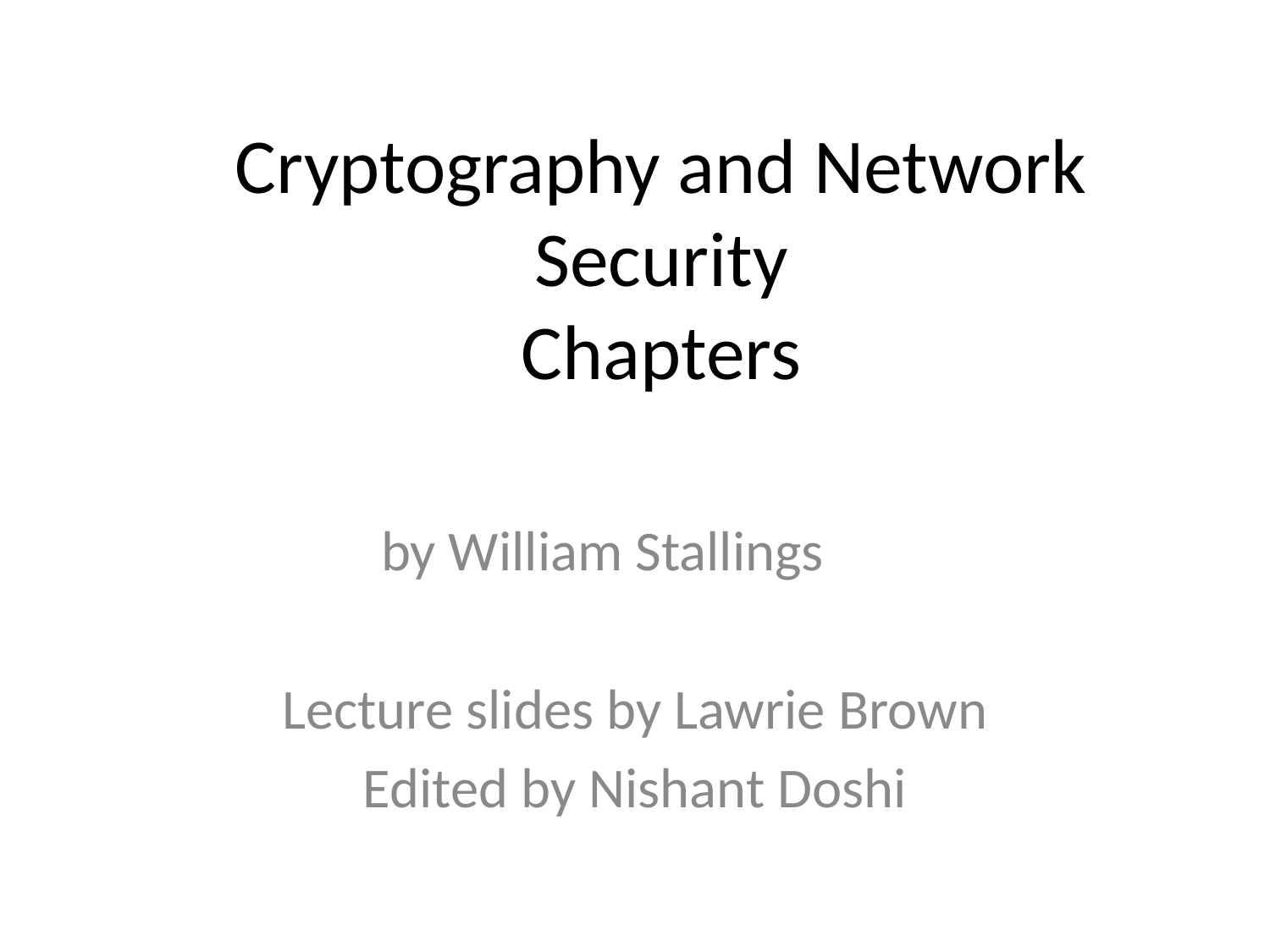

# Cryptography and Network Security Chapters
by William Stallings

Lecture slides by Lawrie Brown
Edited by Nishant Doshi